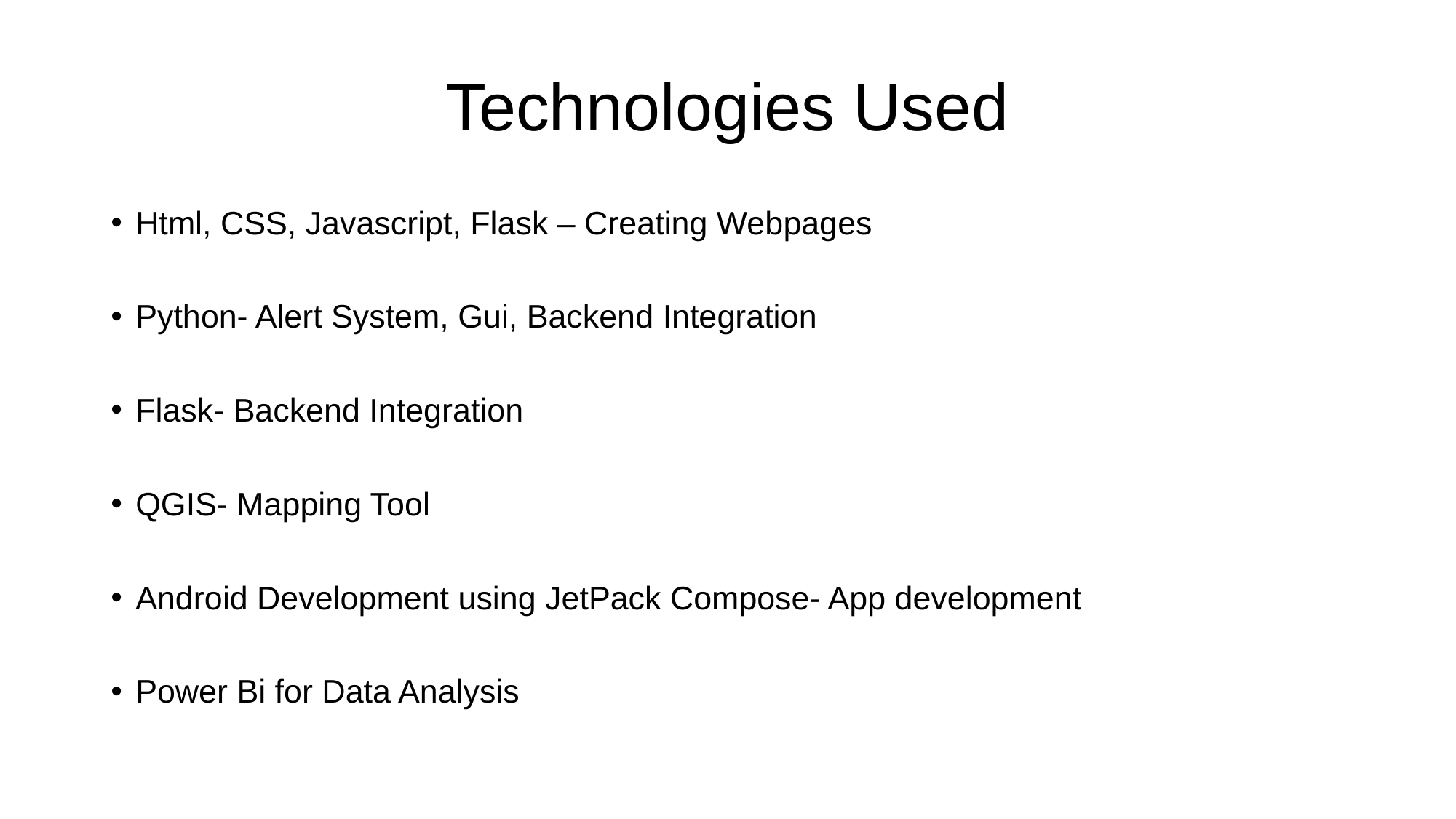

# Technologies Used
Html, CSS, Javascript, Flask – Creating Webpages

Python- Alert System, Gui, Backend Integration

Flask- Backend Integration

QGIS- Mapping Tool

Android Development using JetPack Compose- App development

Power Bi for Data Analysis